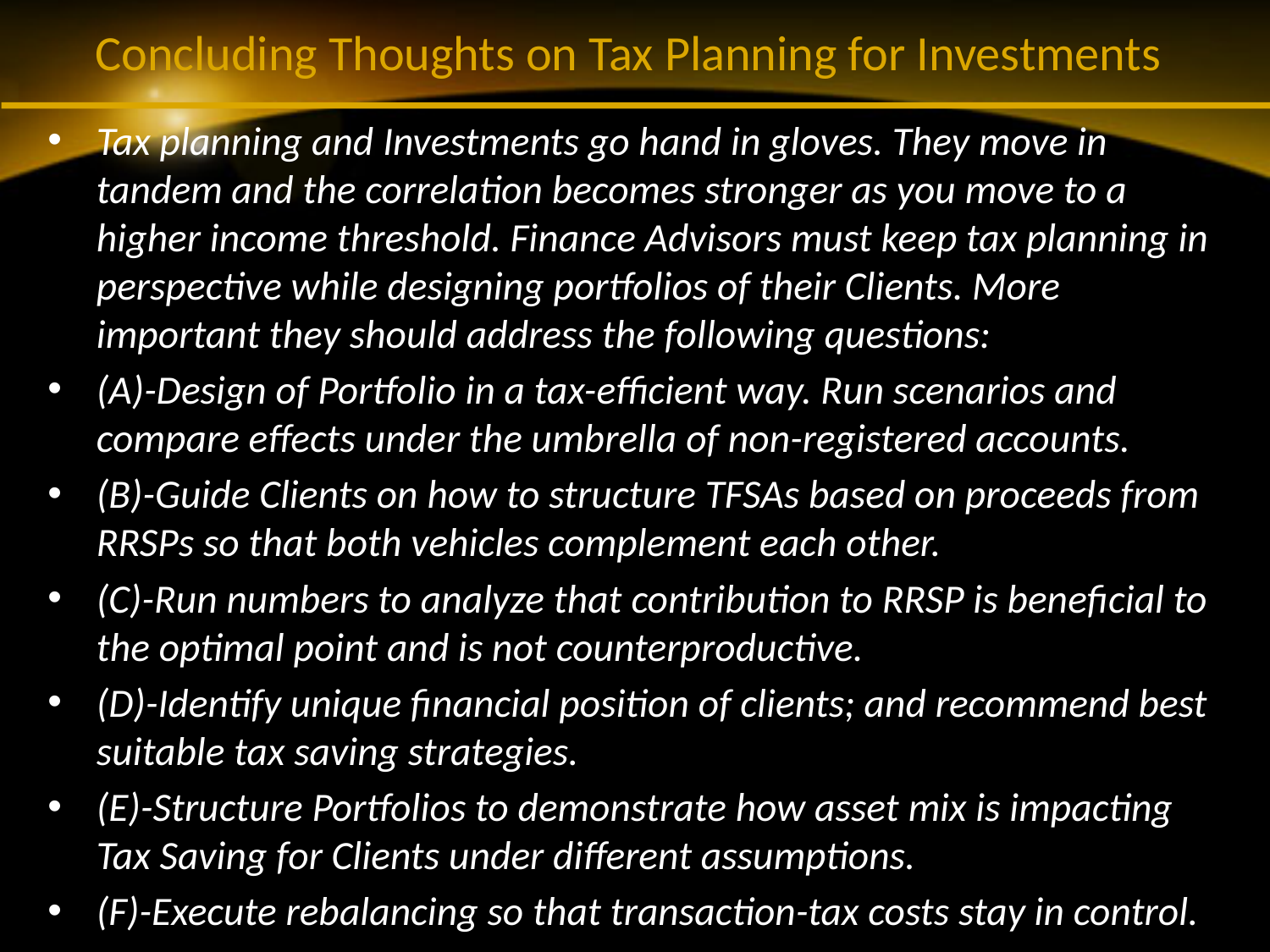

# Concluding Thoughts on Tax Planning for Investments

Tax planning and Investments go hand in gloves. They move in tandem and the correlation becomes stronger as you move to a higher income threshold. Finance Advisors must keep tax planning in perspective while designing portfolios of their Clients. More important they should address the following questions:
(A)-Design of Portfolio in a tax-efficient way. Run scenarios and compare effects under the umbrella of non-registered accounts.
(B)-Guide Clients on how to structure TFSAs based on proceeds from RRSPs so that both vehicles complement each other.
(C)-Run numbers to analyze that contribution to RRSP is beneficial to the optimal point and is not counterproductive.
(D)-Identify unique financial position of clients; and recommend best suitable tax saving strategies.
(E)-Structure Portfolios to demonstrate how asset mix is impacting Tax Saving for Clients under different assumptions.
(F)-Execute rebalancing so that transaction-tax costs stay in control.